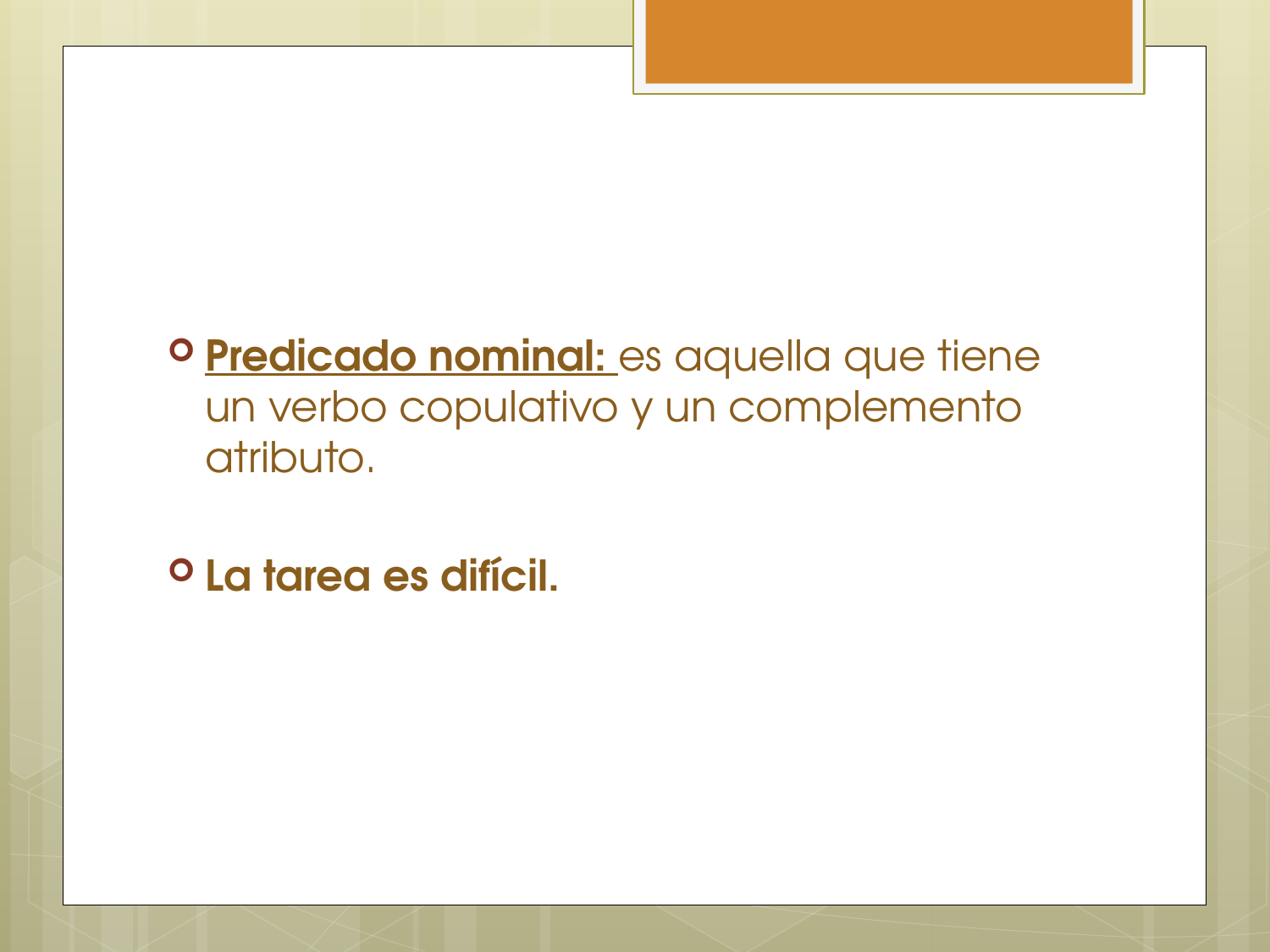

#
Predicado nominal: es aquella que tiene un verbo copulativo y un complemento atributo.

La tarea es difícil.